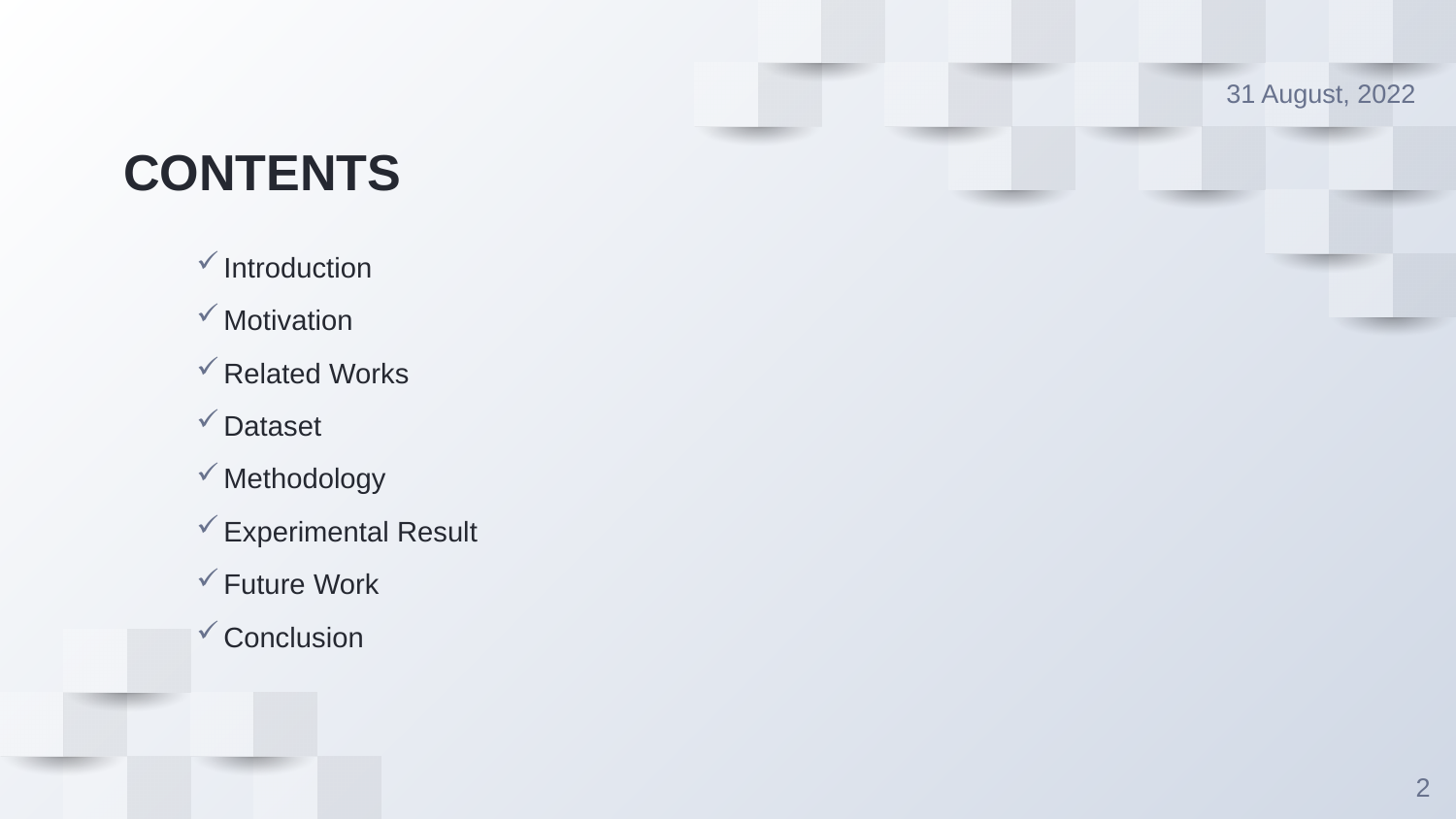

31 August, 2022
# CONTENTS
Introduction
Motivation
Related Works
Dataset
Methodology
Experimental Result
Future Work
Conclusion

2